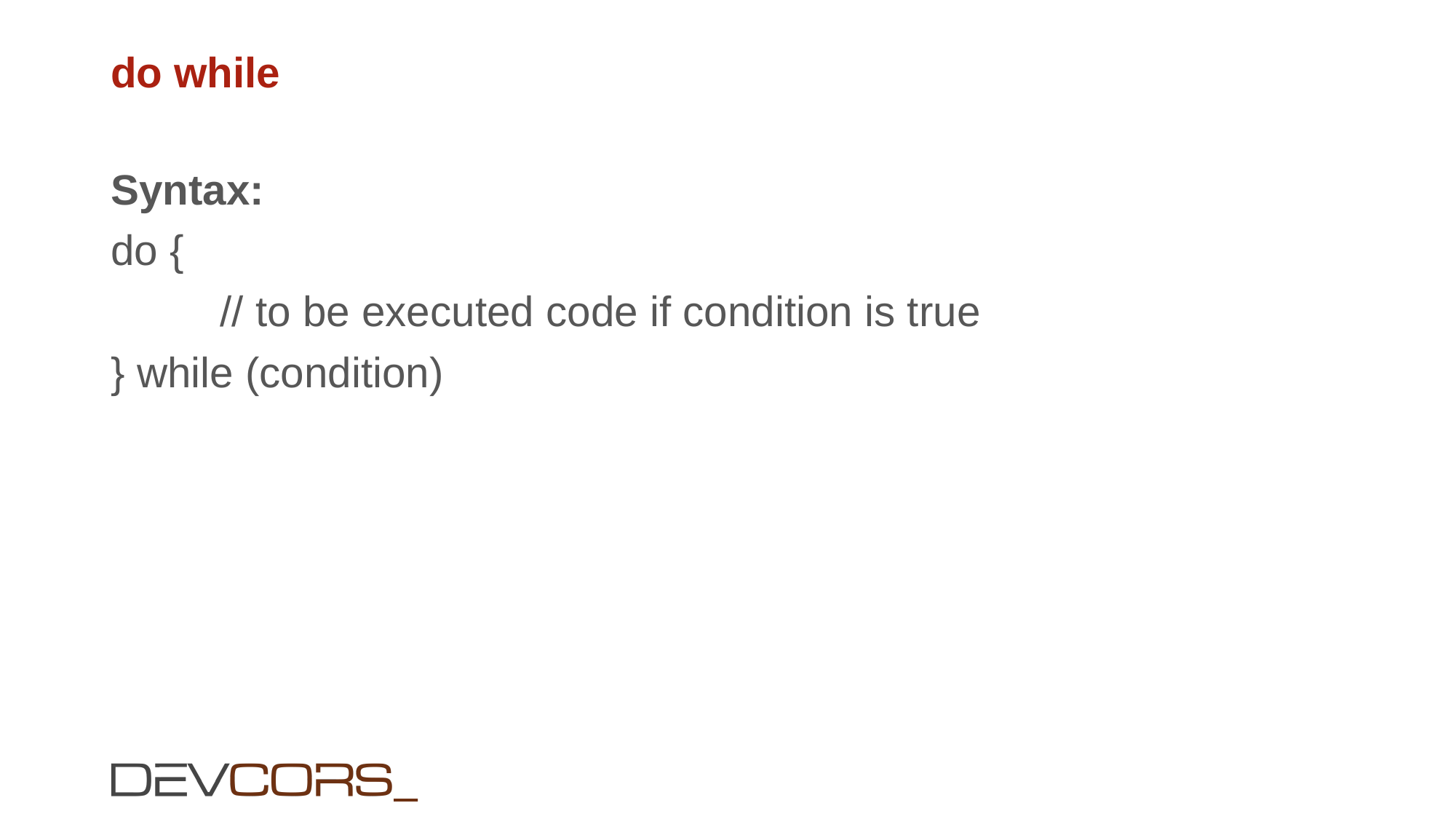

# do while
Syntax:
do {
	// to be executed code if condition is true
} while (condition)